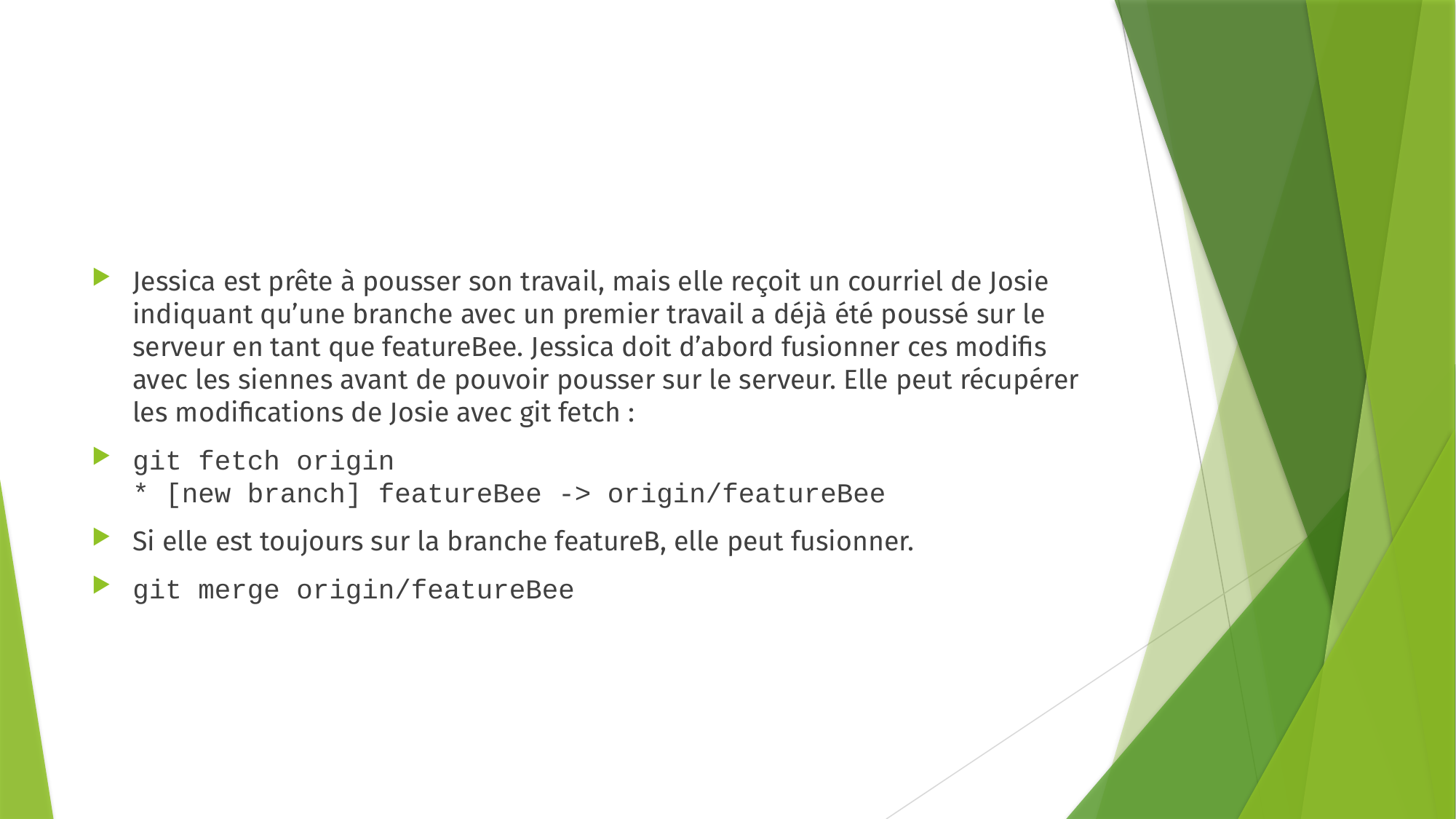

#
Jessica est prête à pousser son travail, mais elle reçoit un courriel de Josie indiquant qu’une branche avec un premier travail a déjà été poussé sur le serveur en tant que featureBee. Jessica doit d’abord fusionner ces modifis avec les siennes avant de pouvoir pousser sur le serveur. Elle peut récupérer les modifications de Josie avec git fetch :
git fetch origin
* [new branch] featureBee -> origin/featureBee
Si elle est toujours sur la branche featureB, elle peut fusionner.
git merge origin/featureBee